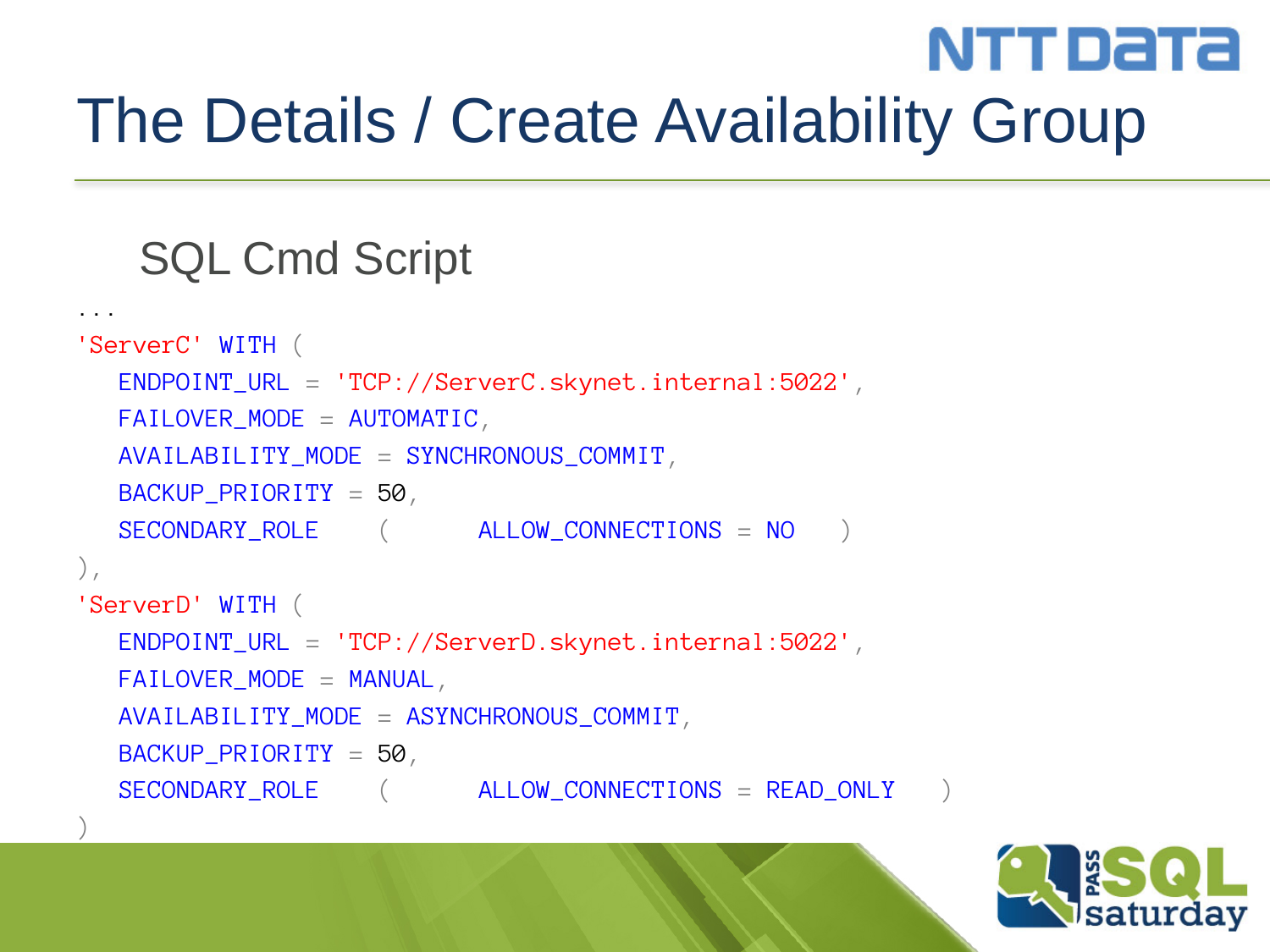

# The Details / Create Availability Group
SQL Cmd Script
...
'ServerC' WITH (
   ENDPOINT_URL = 'TCP://ServerC.skynet.internal:5022',
   FAILOVER_MODE = AUTOMATIC,
   AVAILABILITY_MODE = SYNCHRONOUS_COMMIT,
   BACKUP_PRIORITY = 50,
   SECONDARY_ROLE    (      ALLOW_CONNECTIONS = NO   )
),
'ServerD' WITH (
   ENDPOINT_URL = 'TCP://ServerD.skynet.internal:5022',
   FAILOVER_MODE = MANUAL,
   AVAILABILITY_MODE = ASYNCHRONOUS_COMMIT,
   BACKUP_PRIORITY = 50,
   SECONDARY_ROLE    (      ALLOW_CONNECTIONS = READ_ONLY   )
)